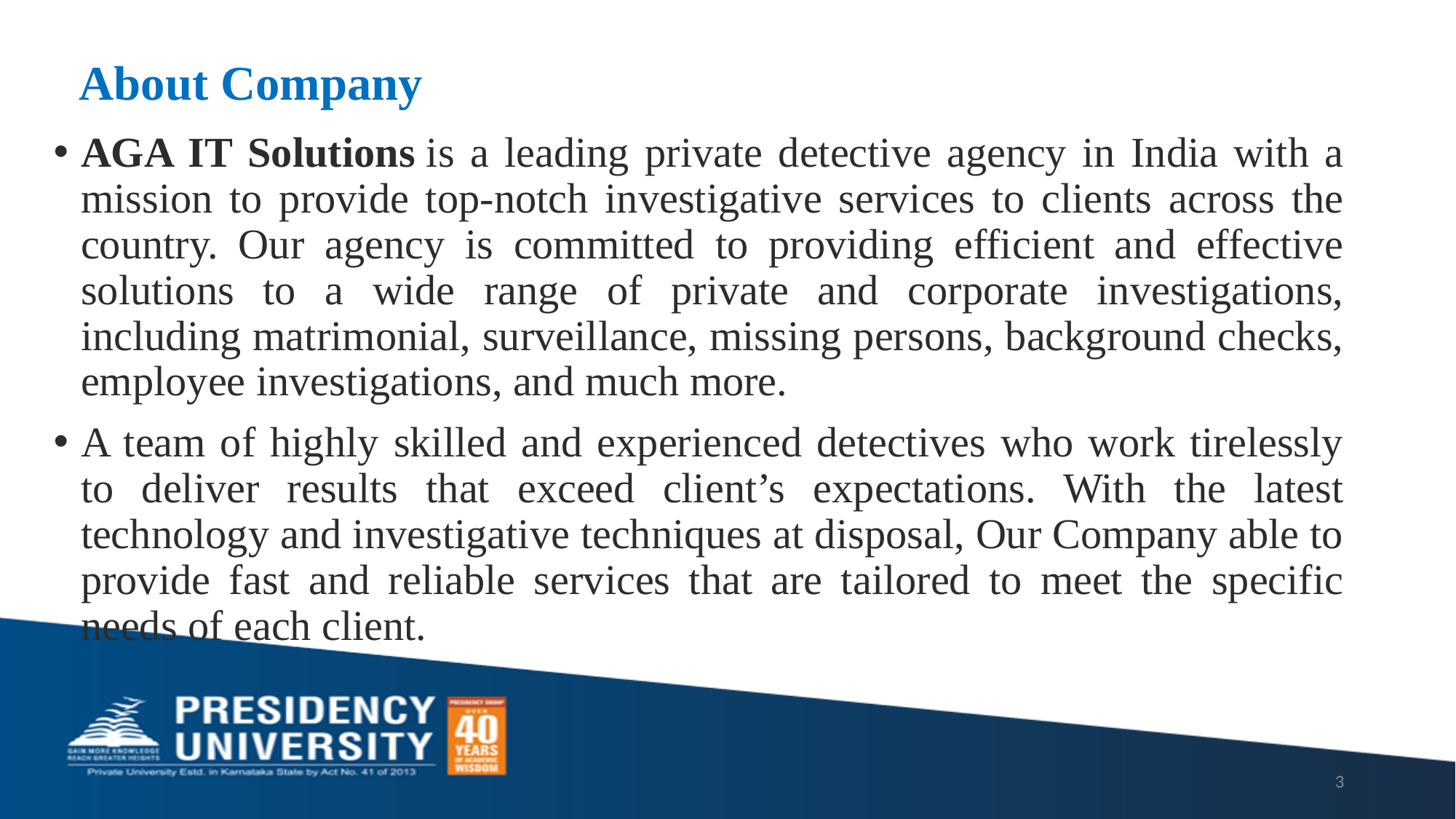

# About Company
AGA IT Solutions is a leading private detective agency in India with a mission to provide top-notch investigative services to clients across the country. Our agency is committed to providing efficient and effective solutions to a wide range of private and corporate investigations, including matrimonial, surveillance, missing persons, background checks, employee investigations, and much more.
A team of highly skilled and experienced detectives who work tirelessly to deliver results that exceed client’s expectations. With the latest technology and investigative techniques at disposal, Our Company able to provide fast and reliable services that are tailored to meet the specific needs of each client.

3